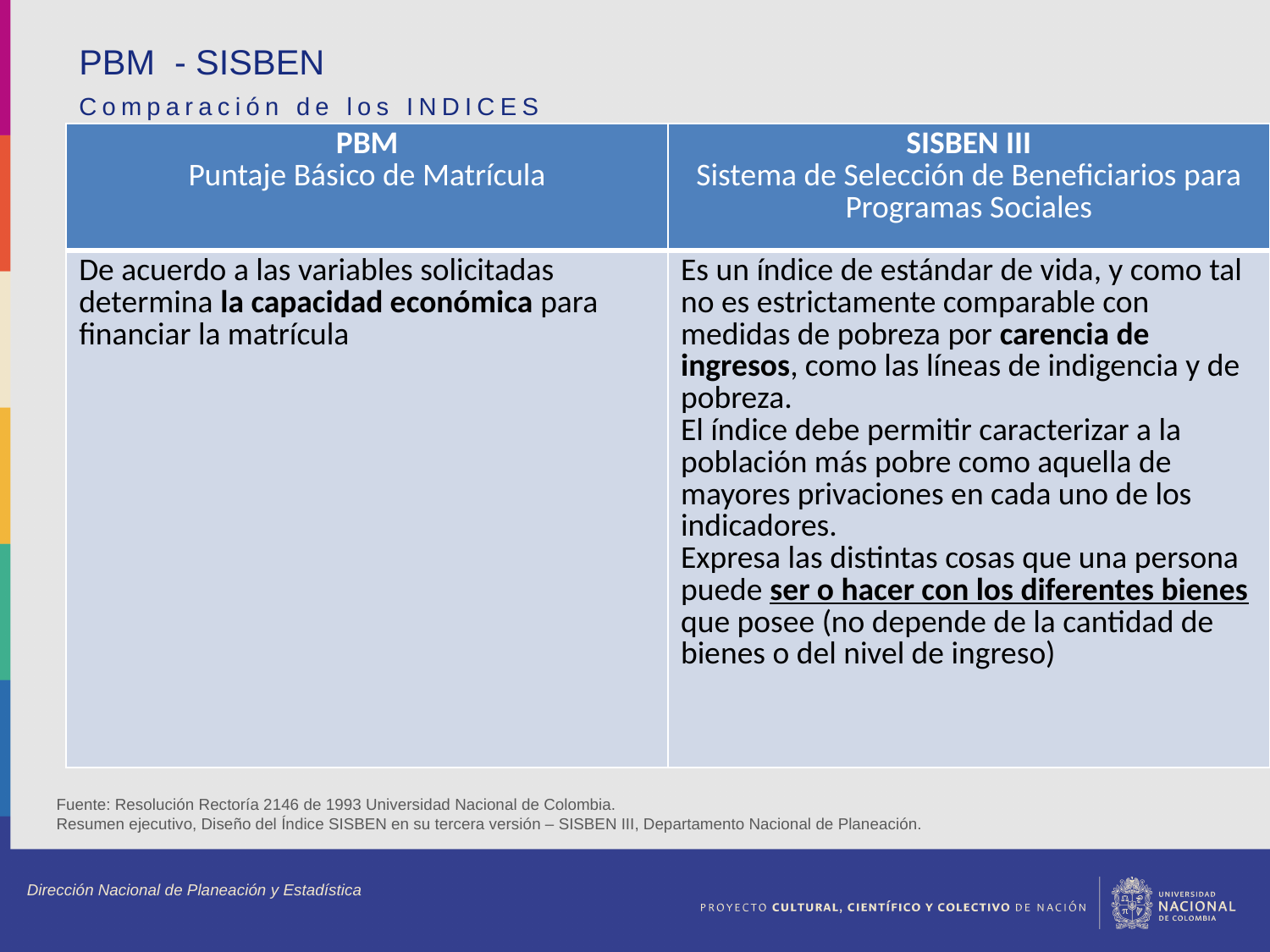

PBM  - SISBEN
Comparación de los INDICES
| PBM Puntaje Básico de Matrícula | SISBEN III Sistema de Selección de Beneficiarios para Programas Sociales |
| --- | --- |
| De acuerdo a las variables solicitadas determina la capacidad económica para financiar la matrícula | Es un índice de estándar de vida, y como tal no es estrictamente comparable con medidas de pobreza por carencia de ingresos, como las líneas de indigencia y de pobreza. El índice debe permitir caracterizar a la población más pobre como aquella de mayores privaciones en cada uno de los indicadores. Expresa las distintas cosas que una persona puede ser o hacer con los diferentes bienes que posee (no depende de la cantidad de bienes o del nivel de ingreso) |
IMAGEN
Fuente: Resolución Rectoría 2146 de 1993 Universidad Nacional de Colombia.
Resumen ejecutivo, Diseño del Índice SISBEN en su tercera versión – SISBEN III, Departamento Nacional de Planeación.

Dirección Nacional de Planeación y Estadística